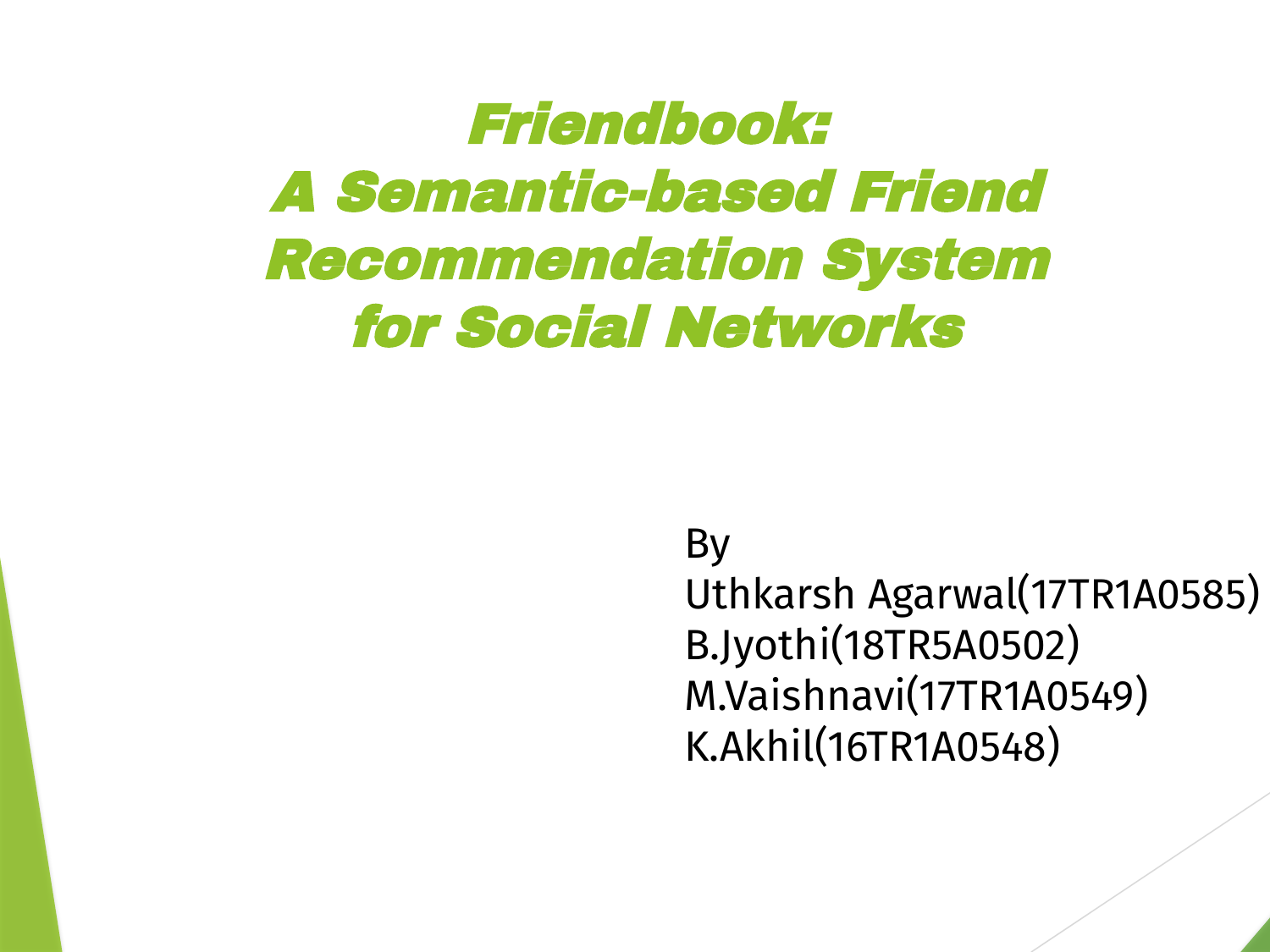

Friendbook:
A Semantic-based Friend Recommendation System for Social Networks

By
Uthkarsh Agarwal(17TR1A0585)
B.Jyothi(18TR5A0502)
M.Vaishnavi(17TR1A0549)
K.Akhil(16TR1A0548)